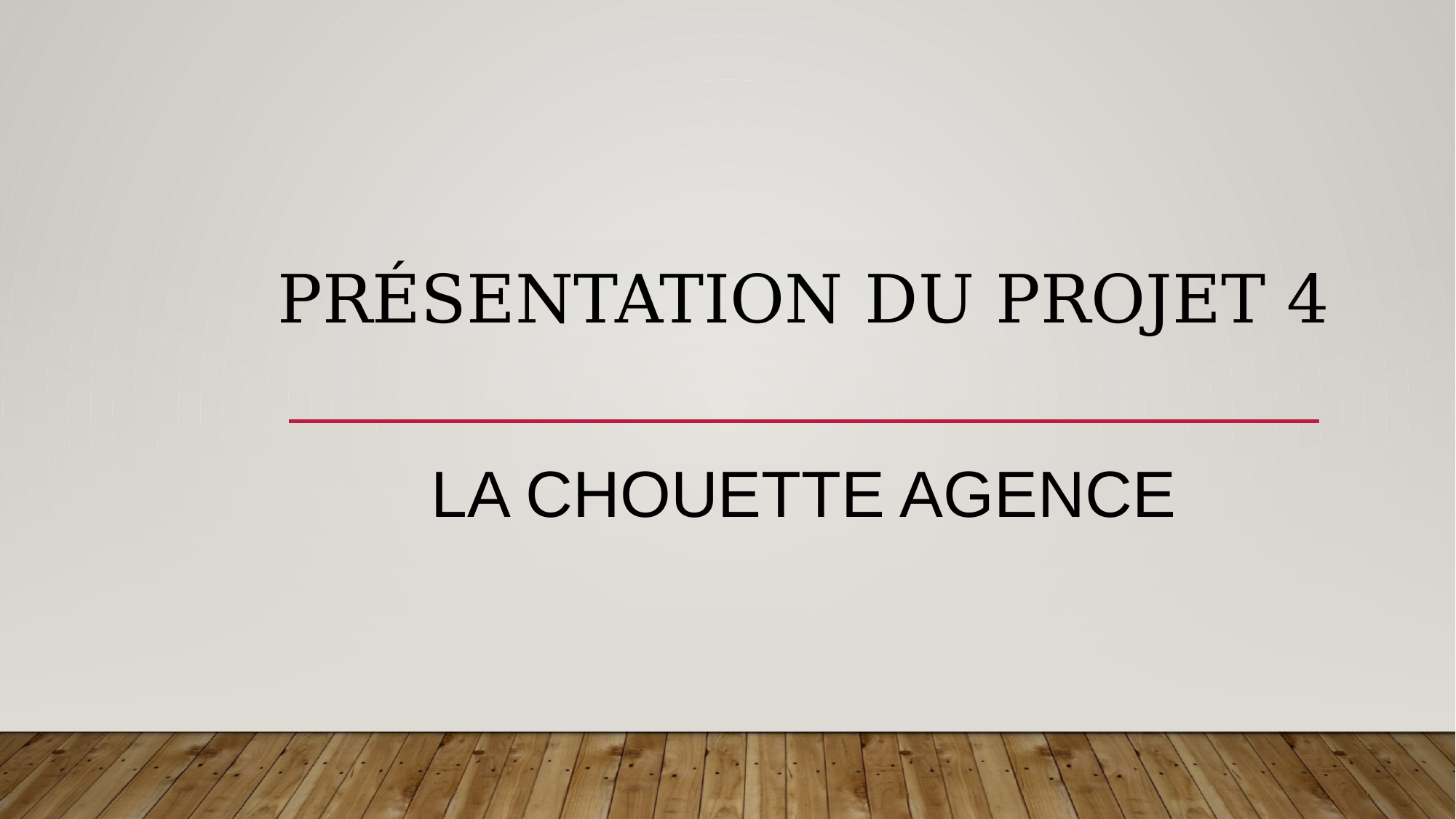

# Présentation du projet 4
La chouette agence